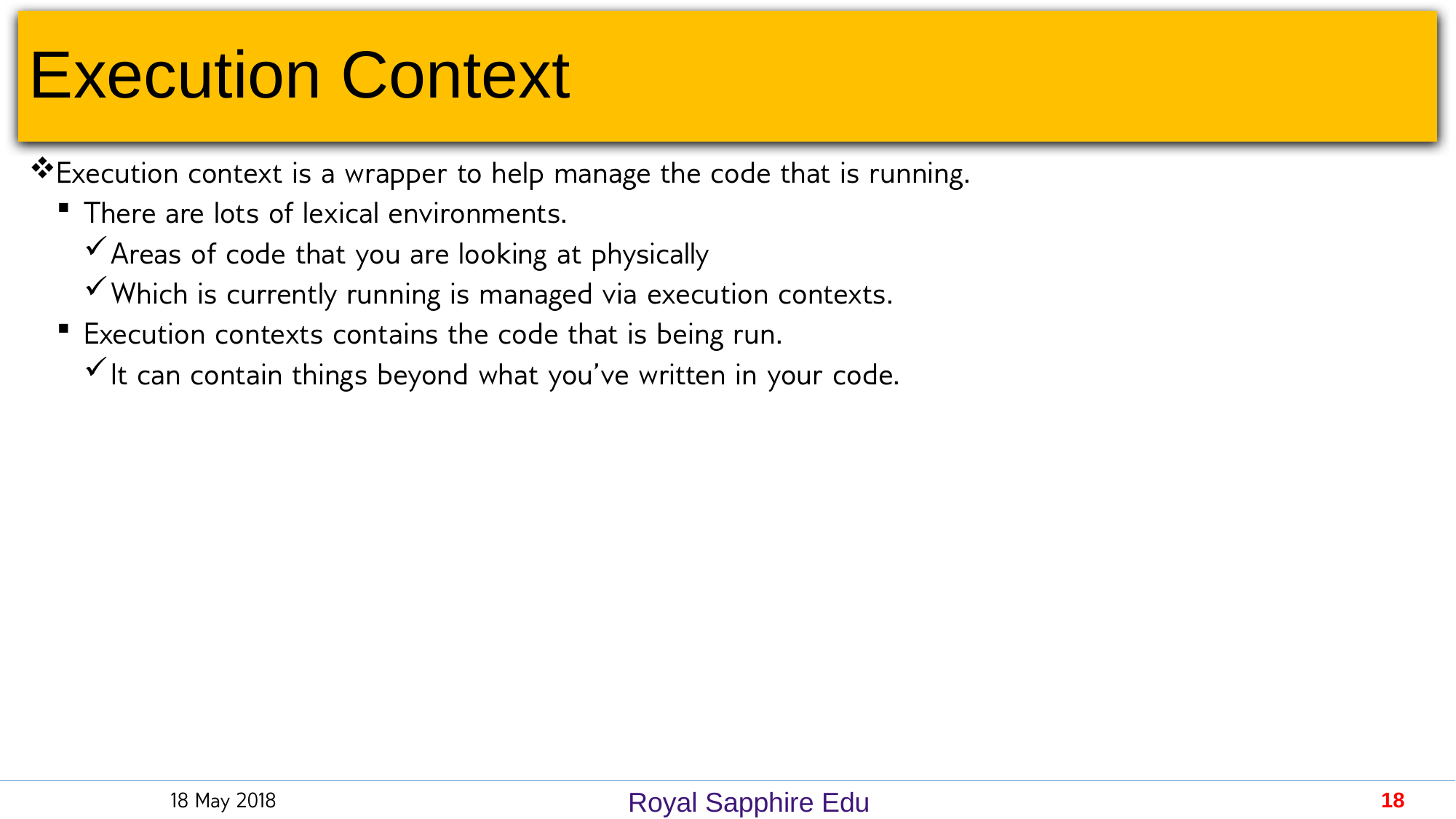

# Execution Context
Execution context is a wrapper to help manage the code that is running.
There are lots of lexical environments.
Areas of code that you are looking at physically
Which is currently running is managed via execution contexts.
Execution contexts contains the code that is being run.
It can contain things beyond what you’ve written in your code.
18 May 2018
18